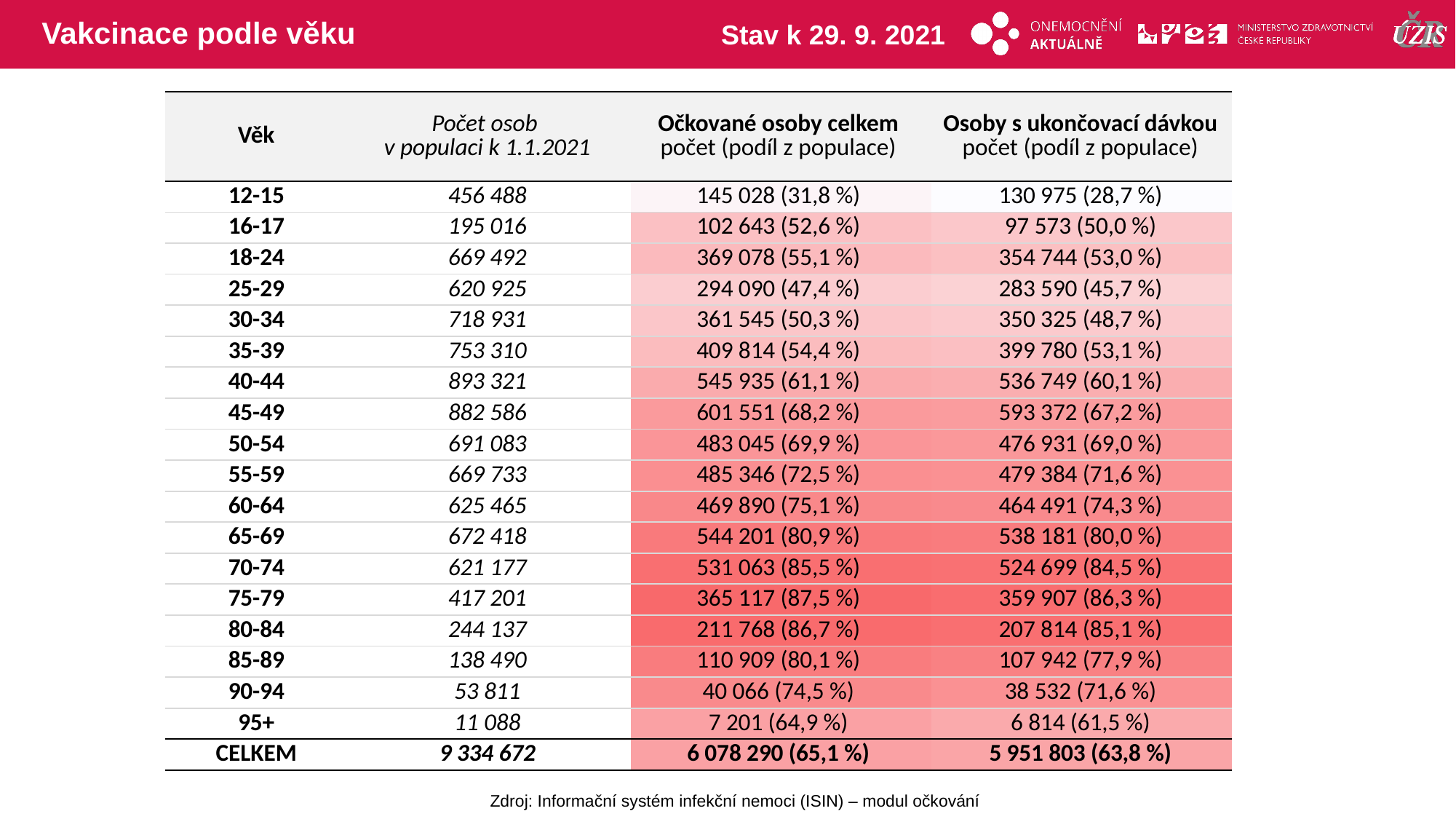

# Vakcinace podle věku
Stav k 29. 9. 2021
| Věk | Počet osob v populaci k 1.1.2021 | Očkované osoby celkem počet (podíl z populace) | Osoby s ukončovací dávkou počet (podíl z populace) |
| --- | --- | --- | --- |
| 12-15 | 456 488 | 145 028 (31,8 %) | 130 975 (28,7 %) |
| 16-17 | 195 016 | 102 643 (52,6 %) | 97 573 (50,0 %) |
| 18-24 | 669 492 | 369 078 (55,1 %) | 354 744 (53,0 %) |
| 25-29 | 620 925 | 294 090 (47,4 %) | 283 590 (45,7 %) |
| 30-34 | 718 931 | 361 545 (50,3 %) | 350 325 (48,7 %) |
| 35-39 | 753 310 | 409 814 (54,4 %) | 399 780 (53,1 %) |
| 40-44 | 893 321 | 545 935 (61,1 %) | 536 749 (60,1 %) |
| 45-49 | 882 586 | 601 551 (68,2 %) | 593 372 (67,2 %) |
| 50-54 | 691 083 | 483 045 (69,9 %) | 476 931 (69,0 %) |
| 55-59 | 669 733 | 485 346 (72,5 %) | 479 384 (71,6 %) |
| 60-64 | 625 465 | 469 890 (75,1 %) | 464 491 (74,3 %) |
| 65-69 | 672 418 | 544 201 (80,9 %) | 538 181 (80,0 %) |
| 70-74 | 621 177 | 531 063 (85,5 %) | 524 699 (84,5 %) |
| 75-79 | 417 201 | 365 117 (87,5 %) | 359 907 (86,3 %) |
| 80-84 | 244 137 | 211 768 (86,7 %) | 207 814 (85,1 %) |
| 85-89 | 138 490 | 110 909 (80,1 %) | 107 942 (77,9 %) |
| 90-94 | 53 811 | 40 066 (74,5 %) | 38 532 (71,6 %) |
| 95+ | 11 088 | 7 201 (64,9 %) | 6 814 (61,5 %) |
| CELKEM | 9 334 672 | 6 078 290 (65,1 %) | 5 951 803 (63,8 %) |
|  |  |
| --- | --- |
|  |  |
|  |  |
|  |  |
|  |  |
|  |  |
|  |  |
|  |  |
|  |  |
|  |  |
|  |  |
|  |  |
|  |  |
|  |  |
|  |  |
|  |  |
|  |  |
|  |  |
|  |  |
Zdroj: Informační systém infekční nemoci (ISIN) – modul očkování